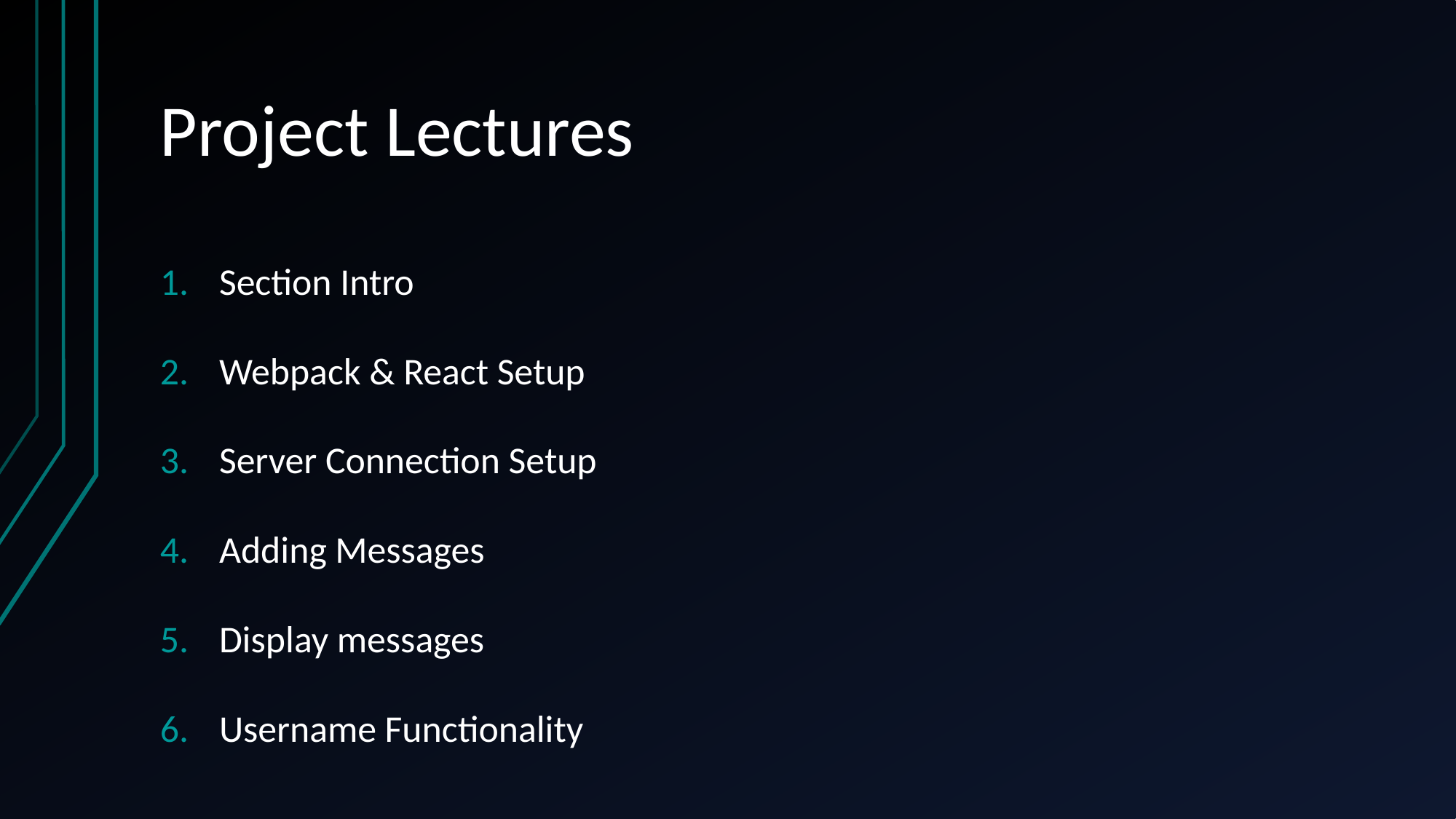

# Project Lectures
Section Intro
Webpack & React Setup
Server Connection Setup
Adding Messages
Display messages
Username Functionality